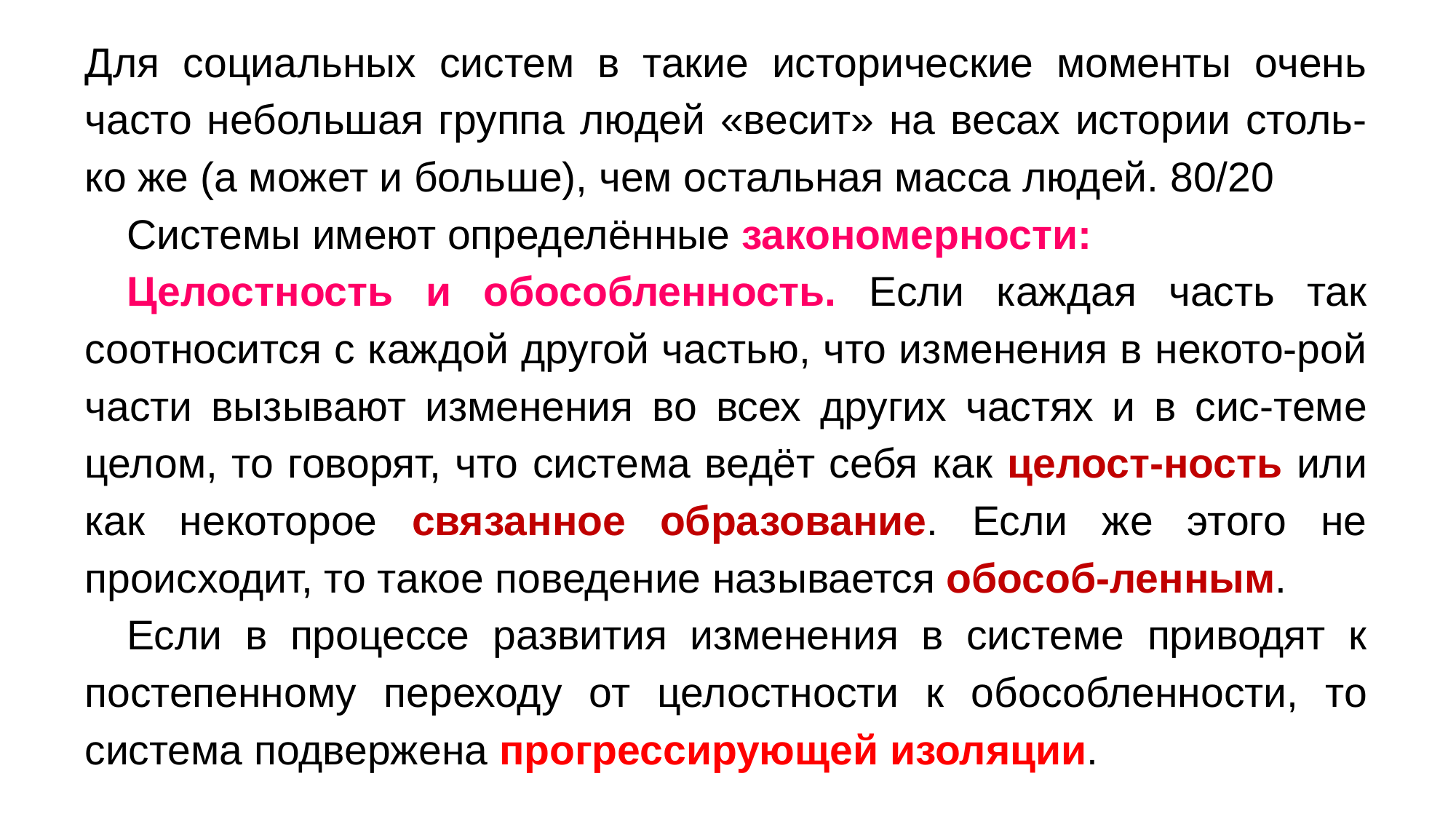

Для социальных систем в такие исторические моменты очень часто небольшая группа людей «весит» на весах истории столь-ко же (а может и больше), чем остальная масса людей. 80/20
Системы имеют определённые закономерности:
Целостность и обособленность. Если каждая часть так соотносится с каждой другой частью, что изменения в некото-рой части вызывают изменения во всех других частях и в сис-теме целом, то говорят, что система ведёт себя как целост-ность или как некоторое связанное образование. Если же этого не происходит, то такое поведение называется обособ-ленным.
Если в процессе развития изменения в системе приводят к постепенному переходу от целостности к обособленности, то система подвержена прогрессирующей изоляции.